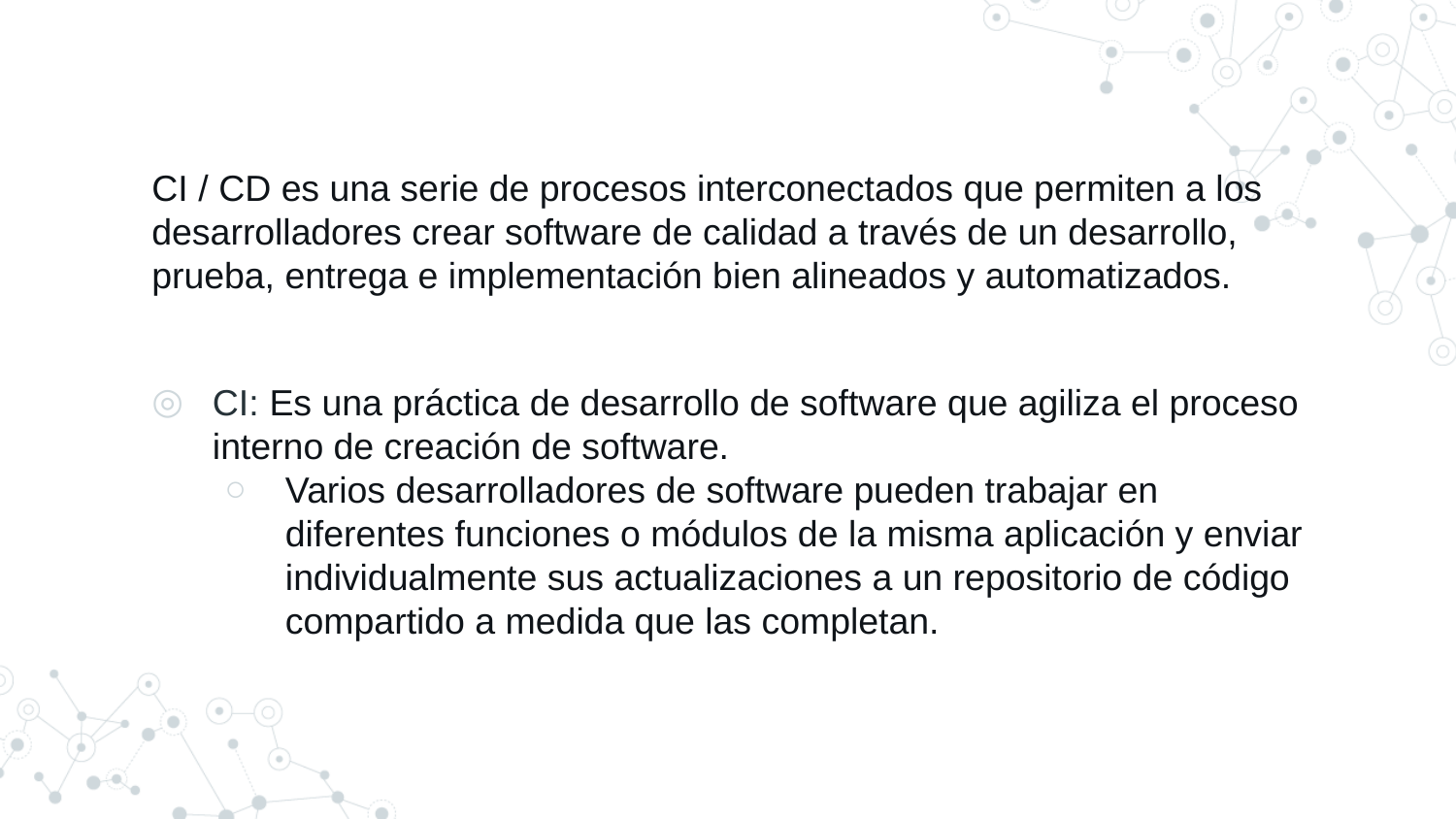

CI / CD es una serie de procesos interconectados que permiten a los desarrolladores crear software de calidad a través de un desarrollo, prueba, entrega e implementación bien alineados y automatizados.

CI: Es una práctica de desarrollo de software que agiliza el proceso interno de creación de software.
Varios desarrolladores de software pueden trabajar en diferentes funciones o módulos de la misma aplicación y enviar individualmente sus actualizaciones a un repositorio de código compartido a medida que las completan.